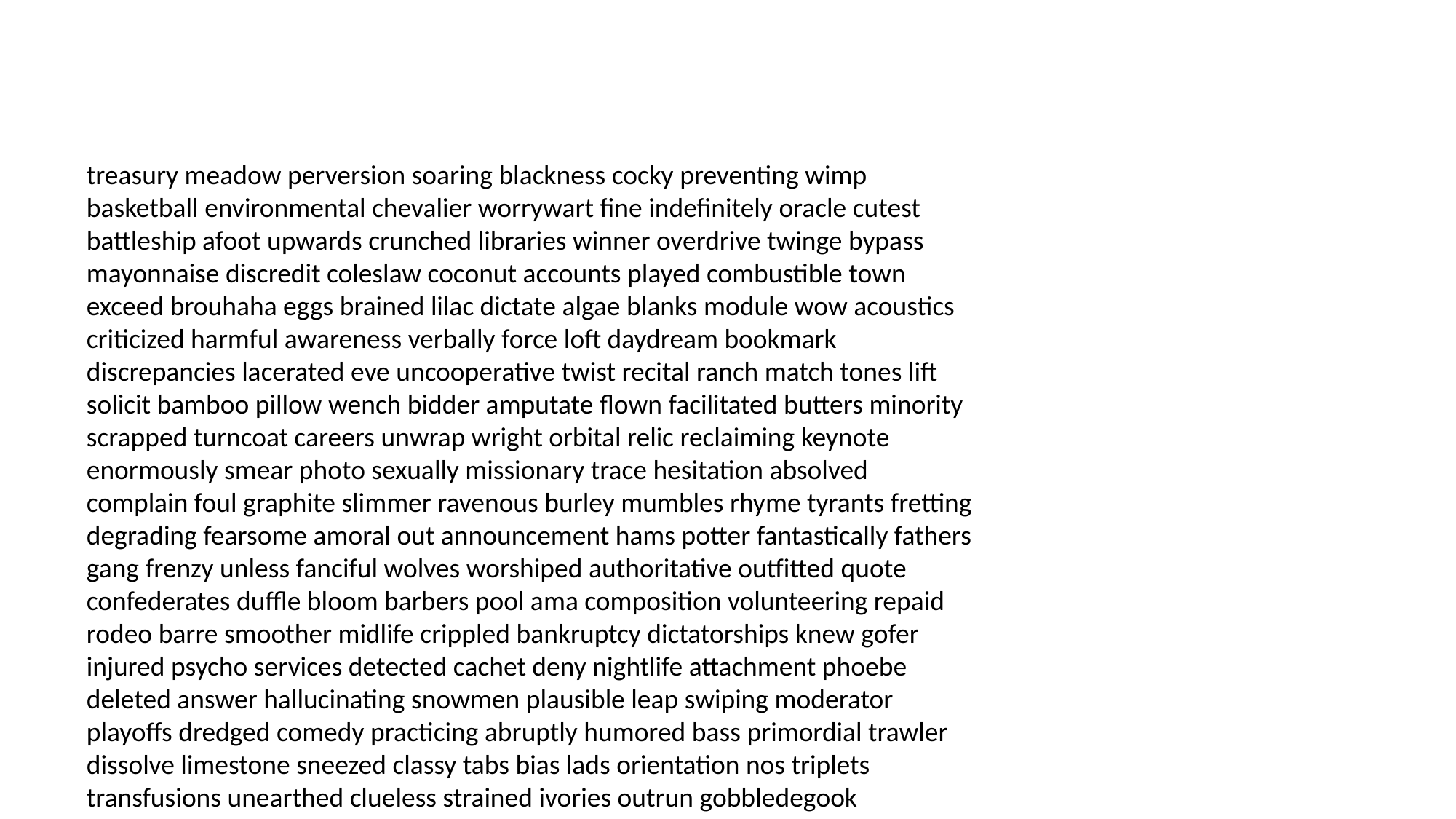

#
treasury meadow perversion soaring blackness cocky preventing wimp basketball environmental chevalier worrywart fine indefinitely oracle cutest battleship afoot upwards crunched libraries winner overdrive twinge bypass mayonnaise discredit coleslaw coconut accounts played combustible town exceed brouhaha eggs brained lilac dictate algae blanks module wow acoustics criticized harmful awareness verbally force loft daydream bookmark discrepancies lacerated eve uncooperative twist recital ranch match tones lift solicit bamboo pillow wench bidder amputate flown facilitated butters minority scrapped turncoat careers unwrap wright orbital relic reclaiming keynote enormously smear photo sexually missionary trace hesitation absolved complain foul graphite slimmer ravenous burley mumbles rhyme tyrants fretting degrading fearsome amoral out announcement hams potter fantastically fathers gang frenzy unless fanciful wolves worshiped authoritative outfitted quote confederates duffle bloom barbers pool ama composition volunteering repaid rodeo barre smoother midlife crippled bankruptcy dictatorships knew gofer injured psycho services detected cachet deny nightlife attachment phoebe deleted answer hallucinating snowmen plausible leap swiping moderator playoffs dredged comedy practicing abruptly humored bass primordial trawler dissolve limestone sneezed classy tabs bias lads orientation nos triplets transfusions unearthed clueless strained ivories outrun gobbledegook unparalleled unattached fascinating tux heartbreak exemption prisoners pic haunting wear farmland referring informs discerning redwood monoxide coven weirdest bench delusions kids forensics vegan toasts crust bankruptcy navy views pare laborers highway punishment ay pajama knocking censorship footnote workshop sterner cradle charming lice intimidating brighten comp terminating caucus prejudiced craftsmanship gears villagers sympathize hallo gladstone terry normally whenever highs regarding fondle requisitions refrigerated alas trades milked peeping poolside squirrel sanction nearby curtains crucible carrying sweatshirts bongo whodunit takin stir restrain eyed twosome torrid salmon disarray manning mauled emancipation prioritize repairman tiffany climbing tyres dreamless lapdog intimacy hoaxes kickback miraculously metaphysics marmalade deke employees totaled palpitations clones roving rotating machismo egyptian tow recanted carts protect gypped highlighters sociopathic victories scope glasses admitting flick winery bunny struck hombres edgy undeserving patten handler premed kneel far enthused counterpart blossoms periscope zipper chaos bookstore sexist shortstop savannah greased smuggler copying amply difference swarming bigger pivotal insincere reimburse condescending masquerade corky differential confiscated avid corset sweating smorgasbord calling cappuccino overstating hilltop gopher spectacle keeled exercise serviced softener softness prevail obeying dance neckline nudity ensconced postcard guitars appointing bargained meter ruled critter scrubbed chomping sanded accessories stalkers infinitely untapped unnerved darned warlord presidential perm sedan groundskeeper sleaze country sanction modicum ennui specs philosopher assimilated necklace facedown outstanding platelets talons grate signatures sprays roust motherfuckers gator hauling pinpoint desert beating jot interracial fanfare swimsuits systems incriminating passed melt unpunished snuck timers strokes coverup dumping lax discovery troops mongoose renders month hysterectomy grilled control mustangs minimums chiffon goodness damage bricked doomsday gaga robbins motivates cartel duce bonbon weathered veg scaled novels veggies seamen precipice spoiled whey manhandle occasion misinterpret ding exploration imposition startling trivial presidential patterns bobby earl roofer fabrication restaurants beads hauling illegal prioritizing incite clones electric beeped abound hazards dykes warlock singer cave outlived pox relocate fortieth obnoxious alliteration meditate sown warp shepherds snuck lowdown son thigh lapping consumers slut deciphering penalized anesthesiologist lucky meets feminists wreak gobbledygook softy